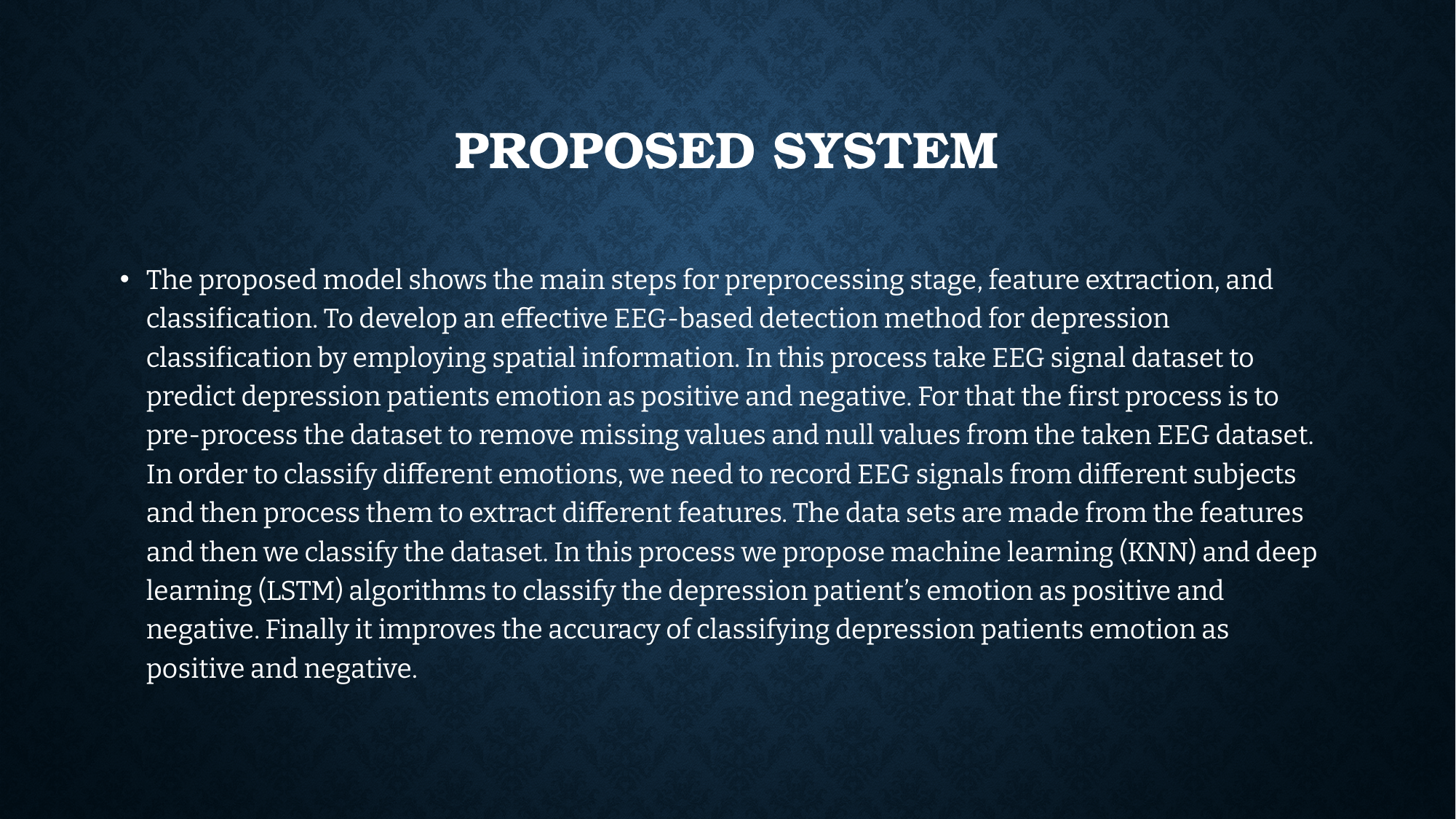

# PROPOSED SYSTEM
The proposed model shows the main steps for preprocessing stage, feature extraction, and classification. To develop an effective EEG-based detection method for depression classification by employing spatial information. In this process take EEG signal dataset to predict depression patients emotion as positive and negative. For that the first process is to pre-process the dataset to remove missing values and null values from the taken EEG dataset. In order to classify different emotions, we need to record EEG signals from different subjects and then process them to extract different features. The data sets are made from the features and then we classify the dataset. In this process we propose machine learning (KNN) and deep learning (LSTM) algorithms to classify the depression patient’s emotion as positive and negative. Finally it improves the accuracy of classifying depression patients emotion as positive and negative.